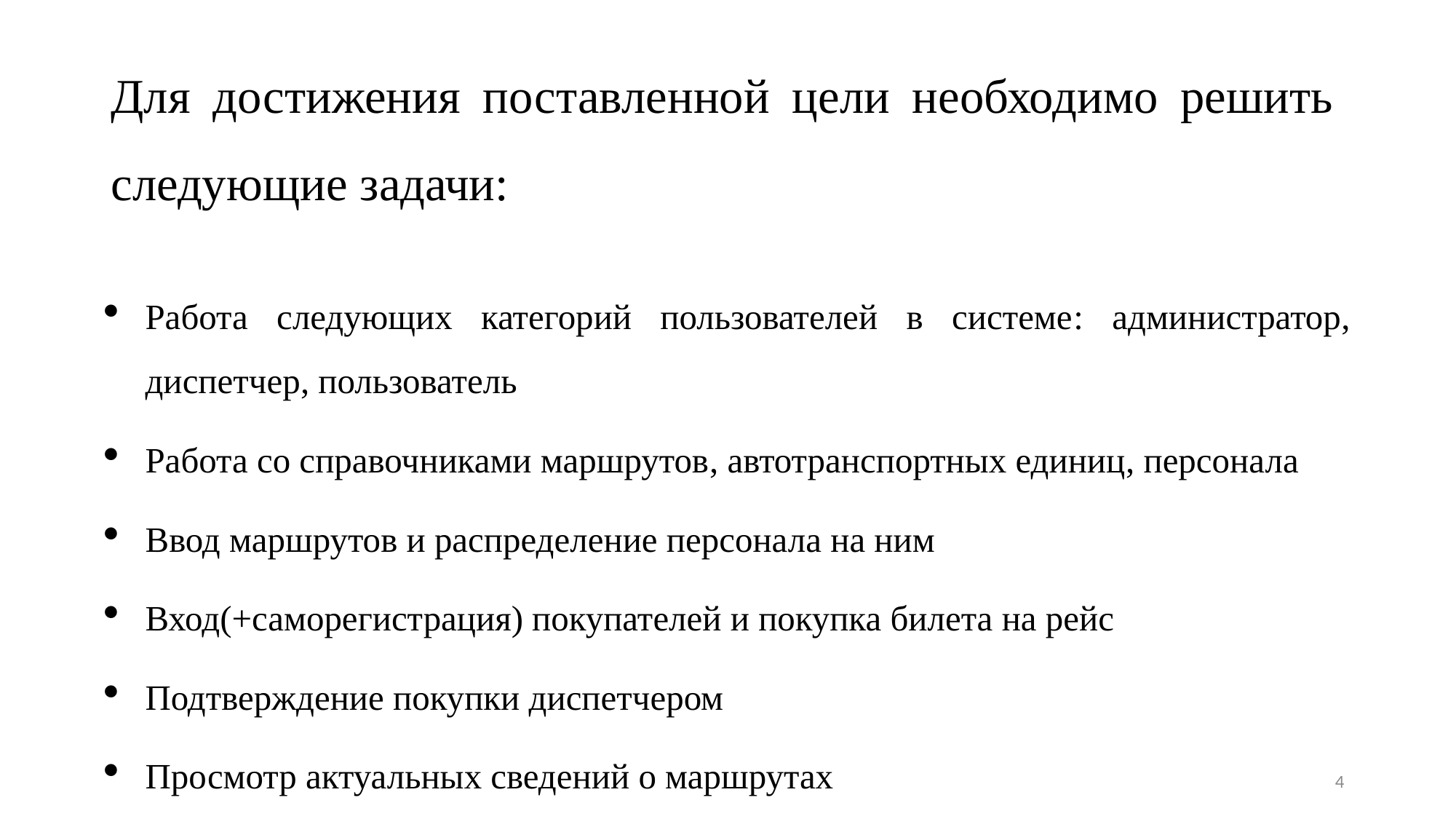

# Для достижения поставленной цели необходимо решить следующие задачи:
Работа следующих категорий пользователей в системе: администратор, диспетчер, пользователь
Работа со справочниками маршрутов, автотранспортных единиц, персонала
Ввод маршрутов и распределение персонала на ним
Вход(+саморегистрация) покупателей и покупка билета на рейс
Подтверждение покупки диспетчером
Просмотр актуальных сведений о маршрутах
4